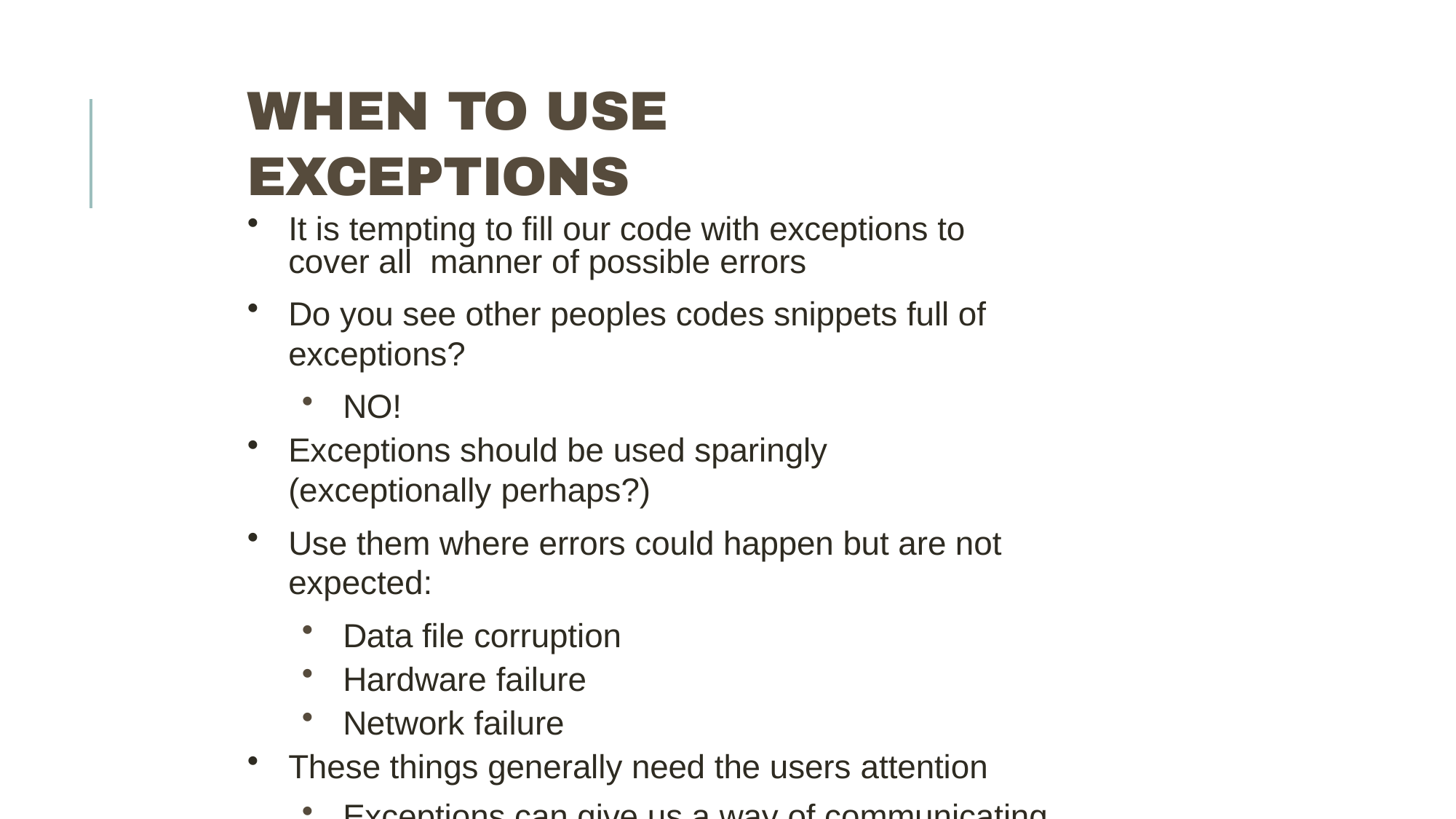

# WHEN TO USE EXCEPTIONS
It is tempting to fill our code with exceptions to cover all  manner of possible errors
Do you see other peoples codes snippets full of exceptions?
NO!
Exceptions should be used sparingly (exceptionally perhaps?)
Use them where errors could happen but are not expected:
Data file corruption
Hardware failure
Network failure
These things generally need the users attention
Exceptions can give us a way of communicating errors to  the user in a meaningful way